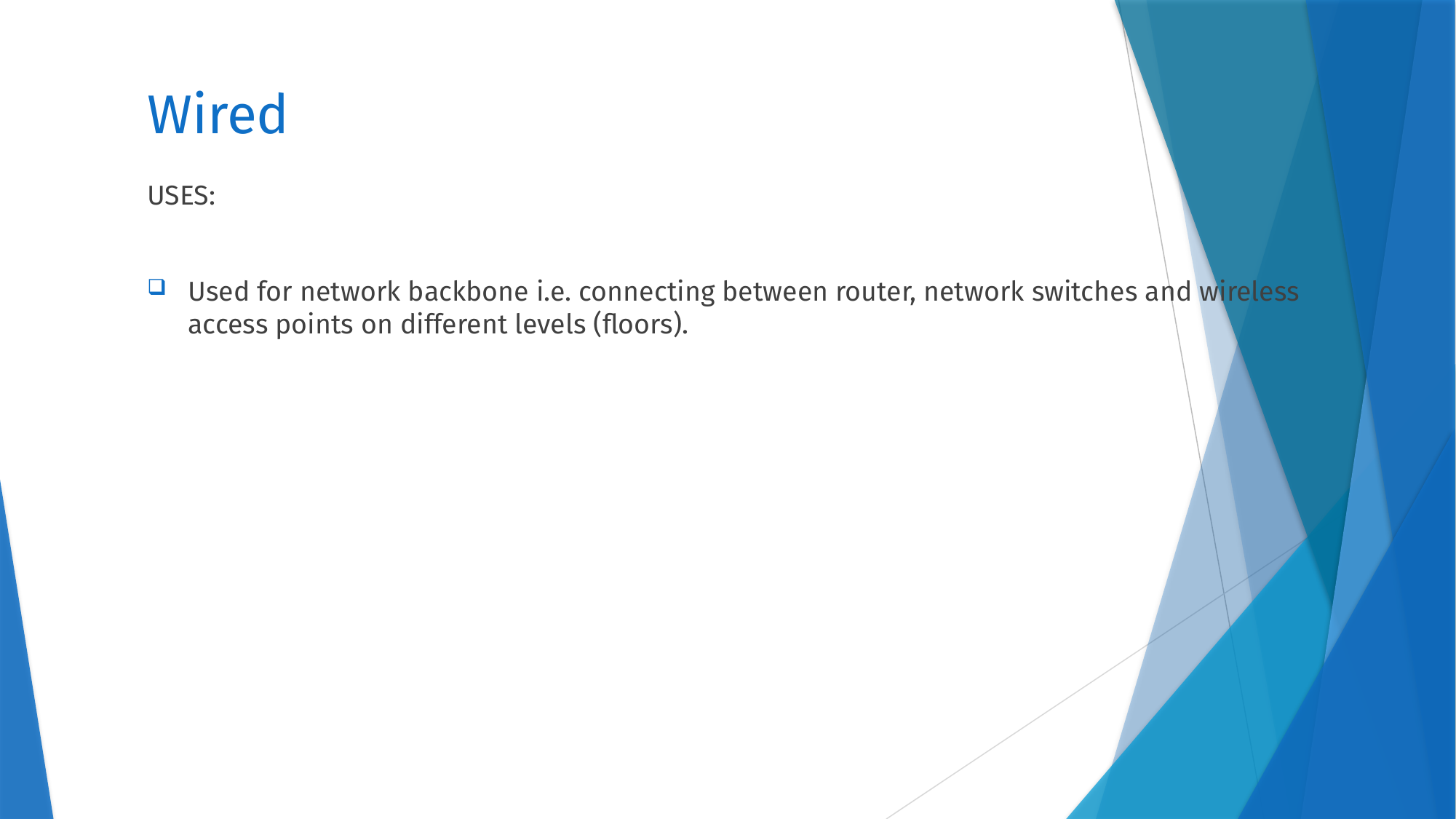

# Wired
USES:

Used for network backbone i.e. connecting between router, network switches and wireless access points on different levels (floors).